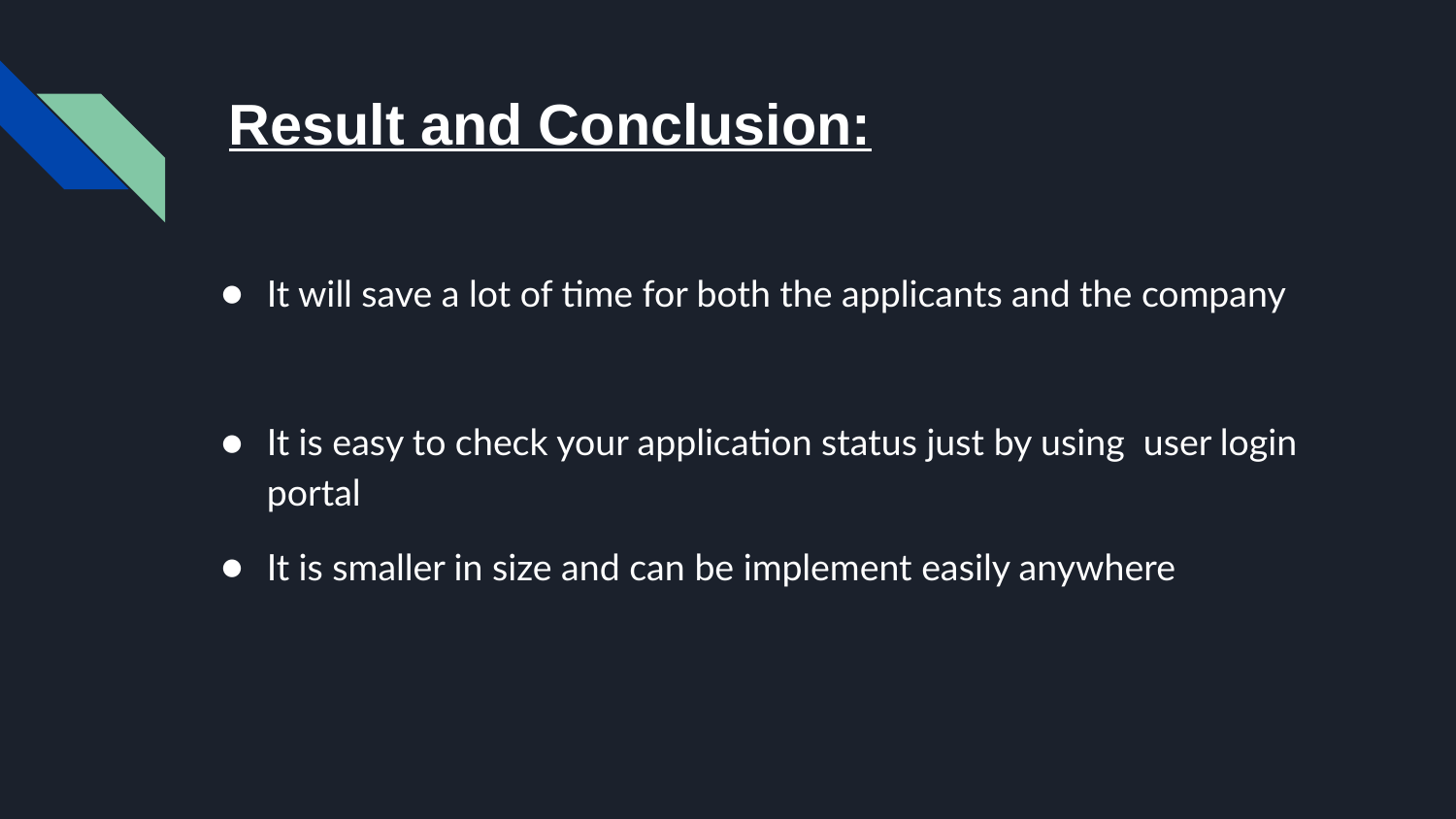

# Result and Conclusion:

It will save a lot of time for both the applicants and the company

It is easy to check your application status just by using  user login portal
It is smaller in size and can be implement easily anywhere